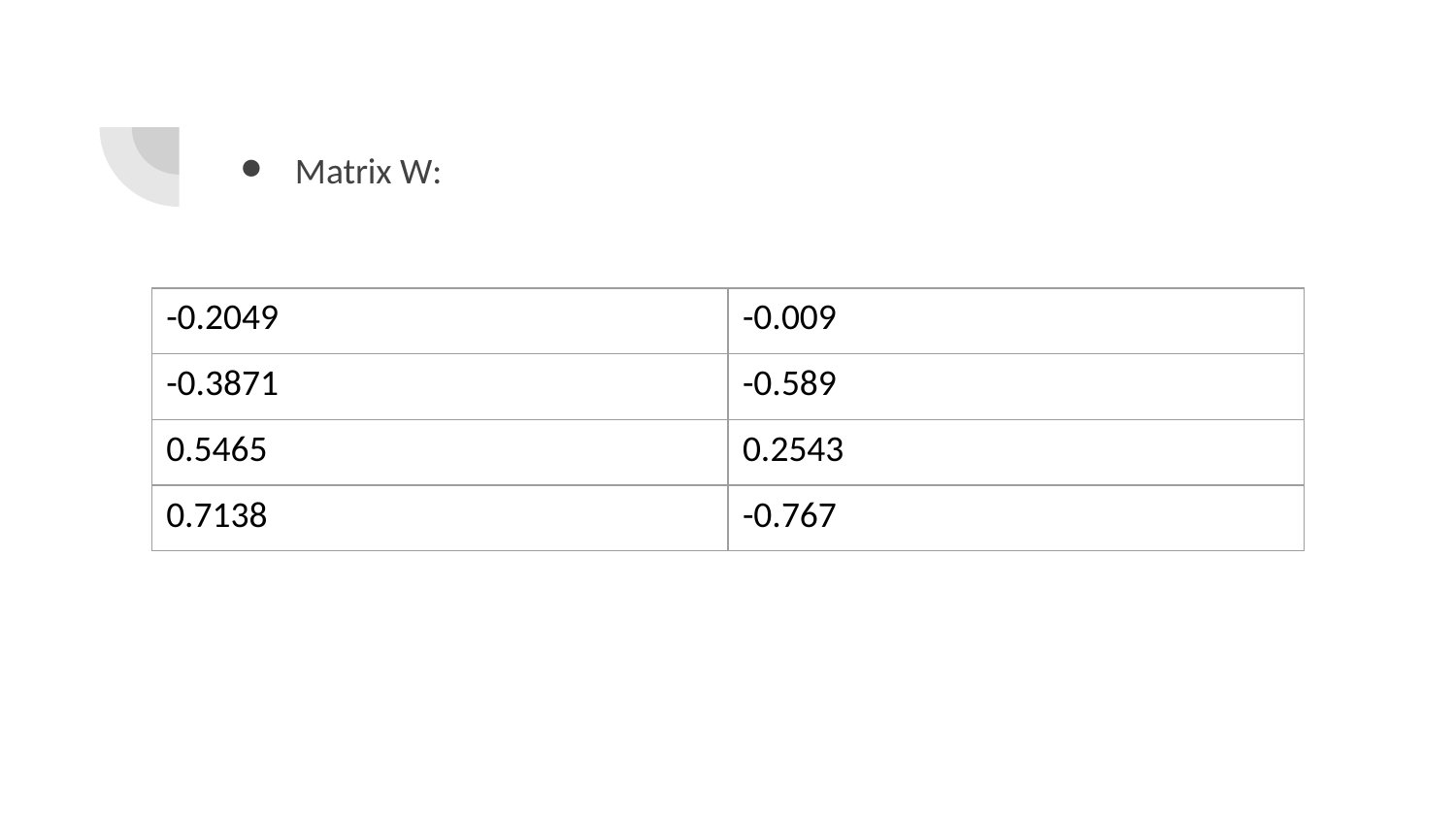

Matrix W:

| -0.2049 | -0.009 |
| --- | --- |
| -0.3871 | -0.589 |
| 0.5465 | 0.2543 |
| 0.7138 | -0.767 |